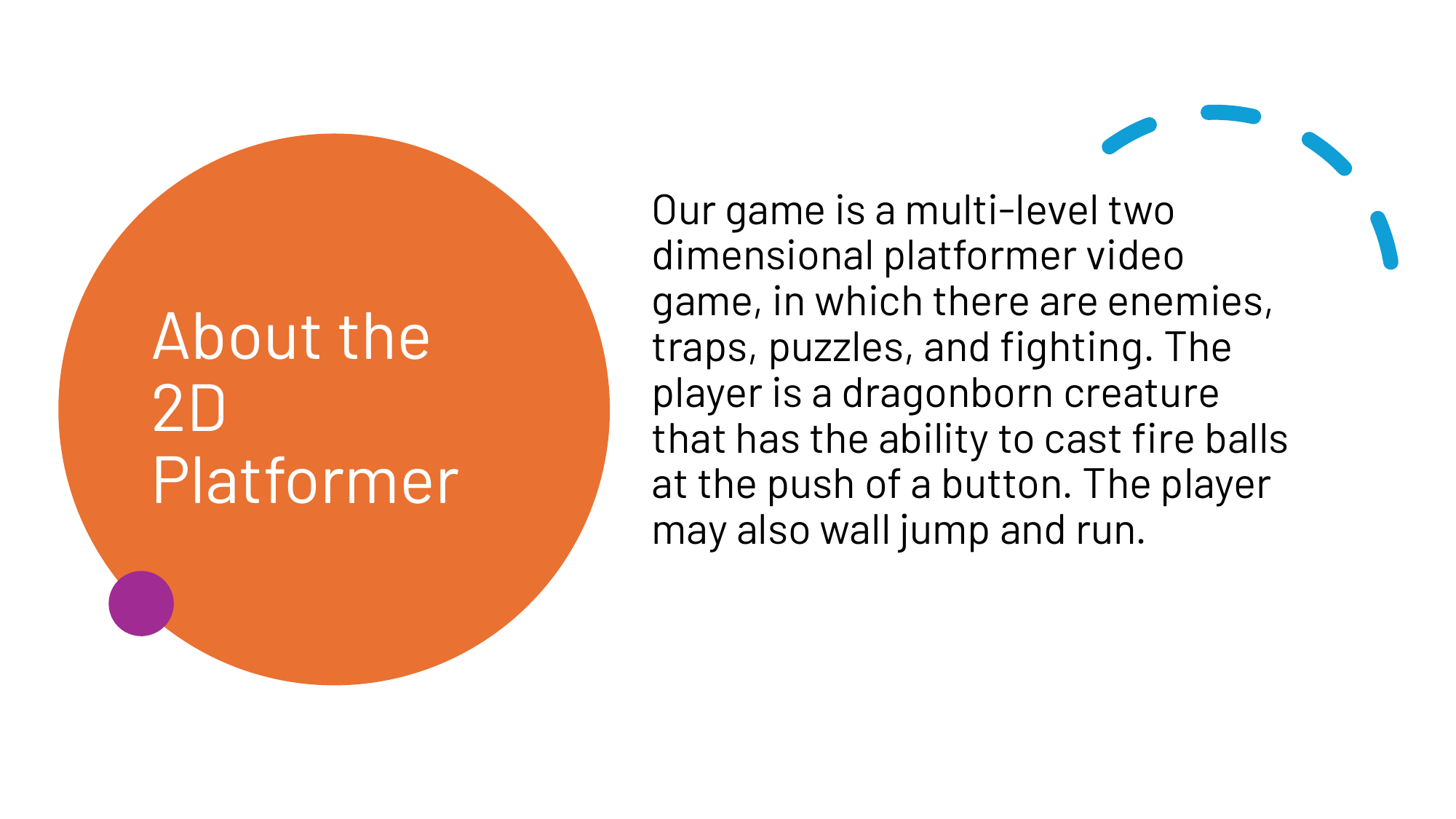

# About the 2D Platformer
Our game is a multi-level two dimensional platformer video game, in which there are enemies, traps, puzzles, and fighting. The player is a dragonborn creature that has the ability to cast fire balls at the push of a button. The player may also wall jump and run.